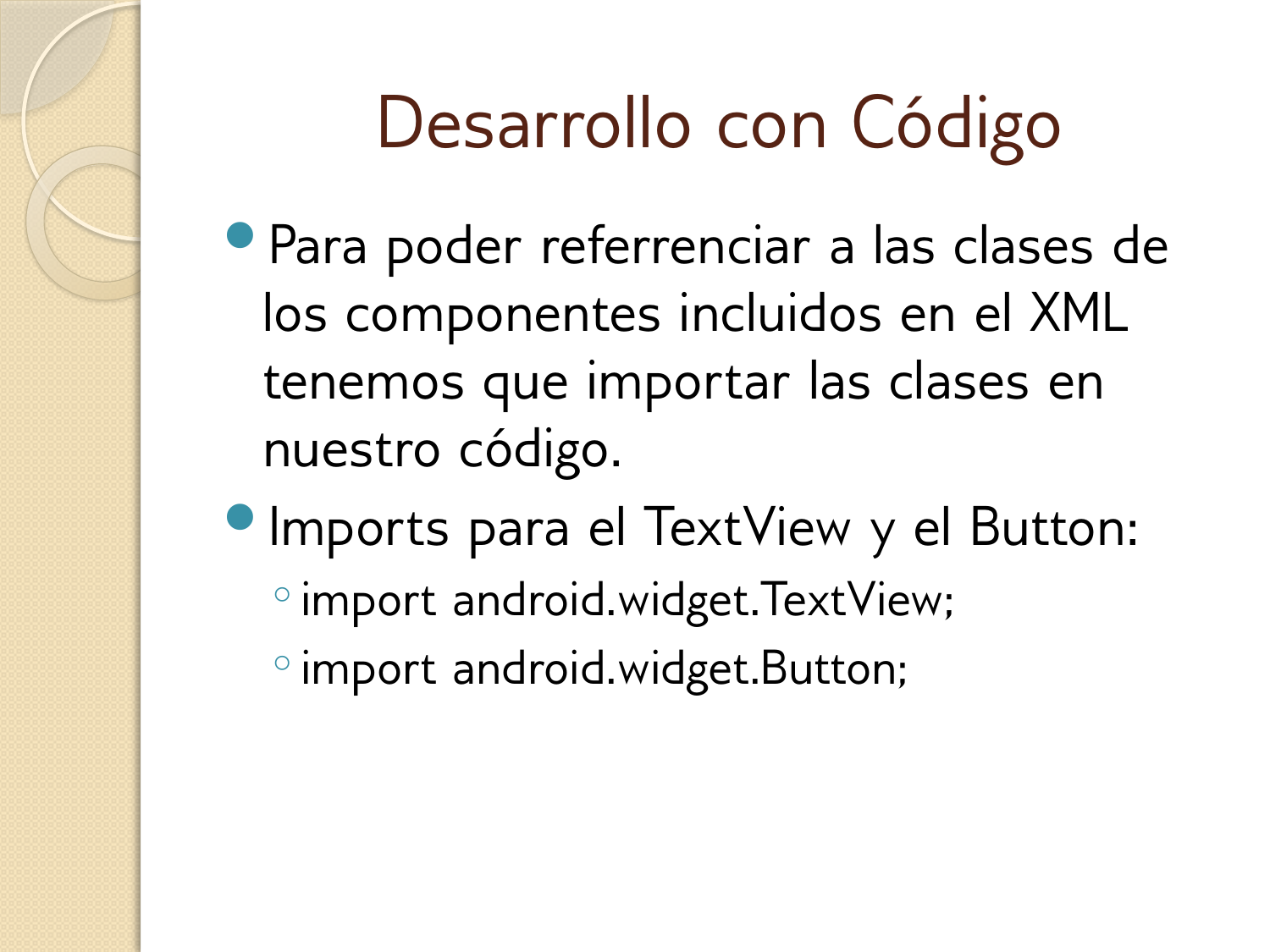

# Desarrollo con Código
Para poder referrenciar a las clases de los componentes incluidos en el XML tenemos que importar las clases en nuestro código.
Imports para el TextView y el Button:
import android.widget.TextView;
import android.widget.Button;